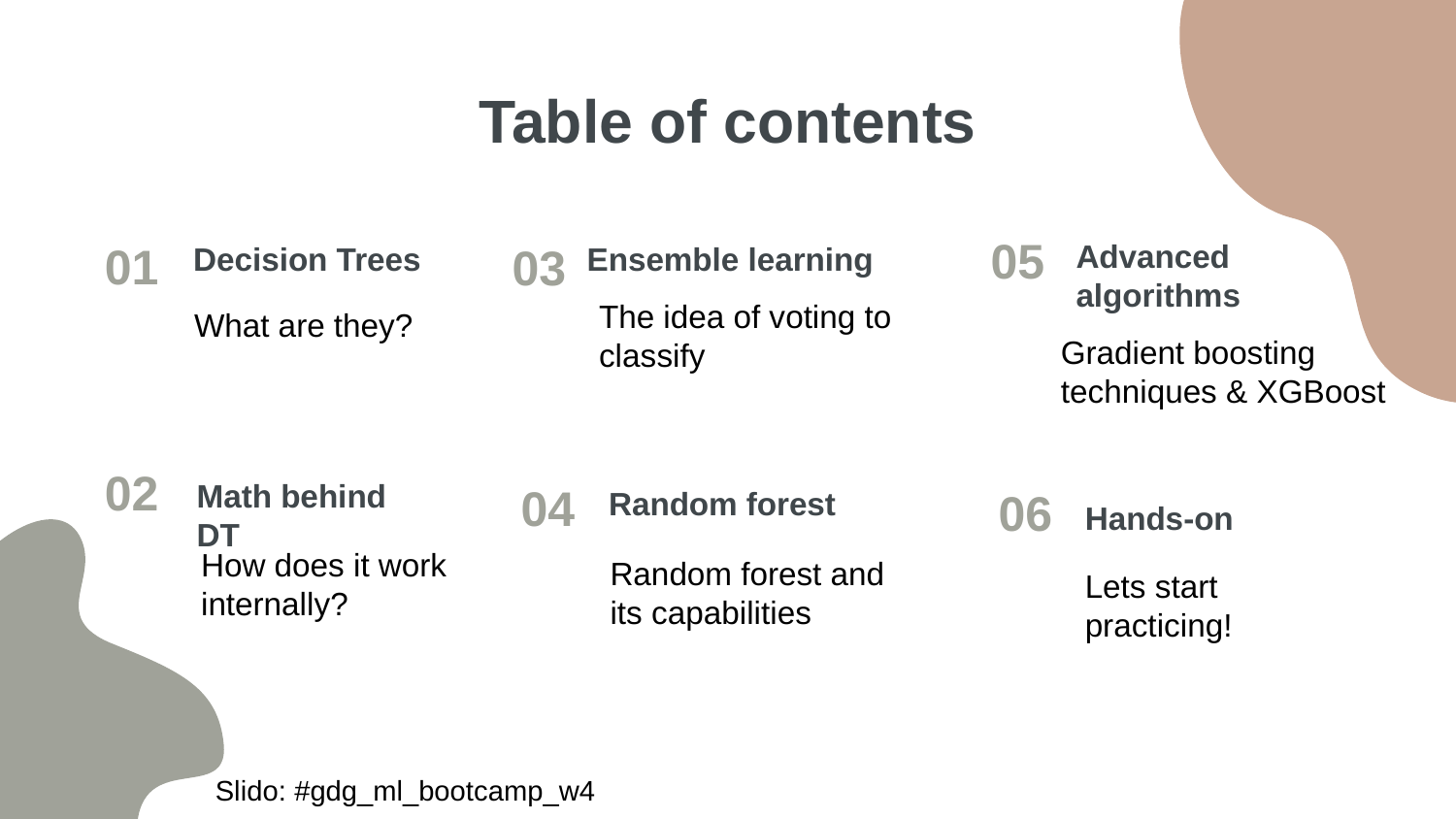

# Table of contents
Advanced algorithms
Decision Trees
Ensemble learning
05
01
03
The idea of voting to classify
What are they?
Gradient boosting techniques & XGBoost
02
Math behind DT
Random forest
04
06
Hands-on
How does it work internally?
Random forest and its capabilities
Lets start practicing!
Slido: #gdg_ml_bootcamp_w4